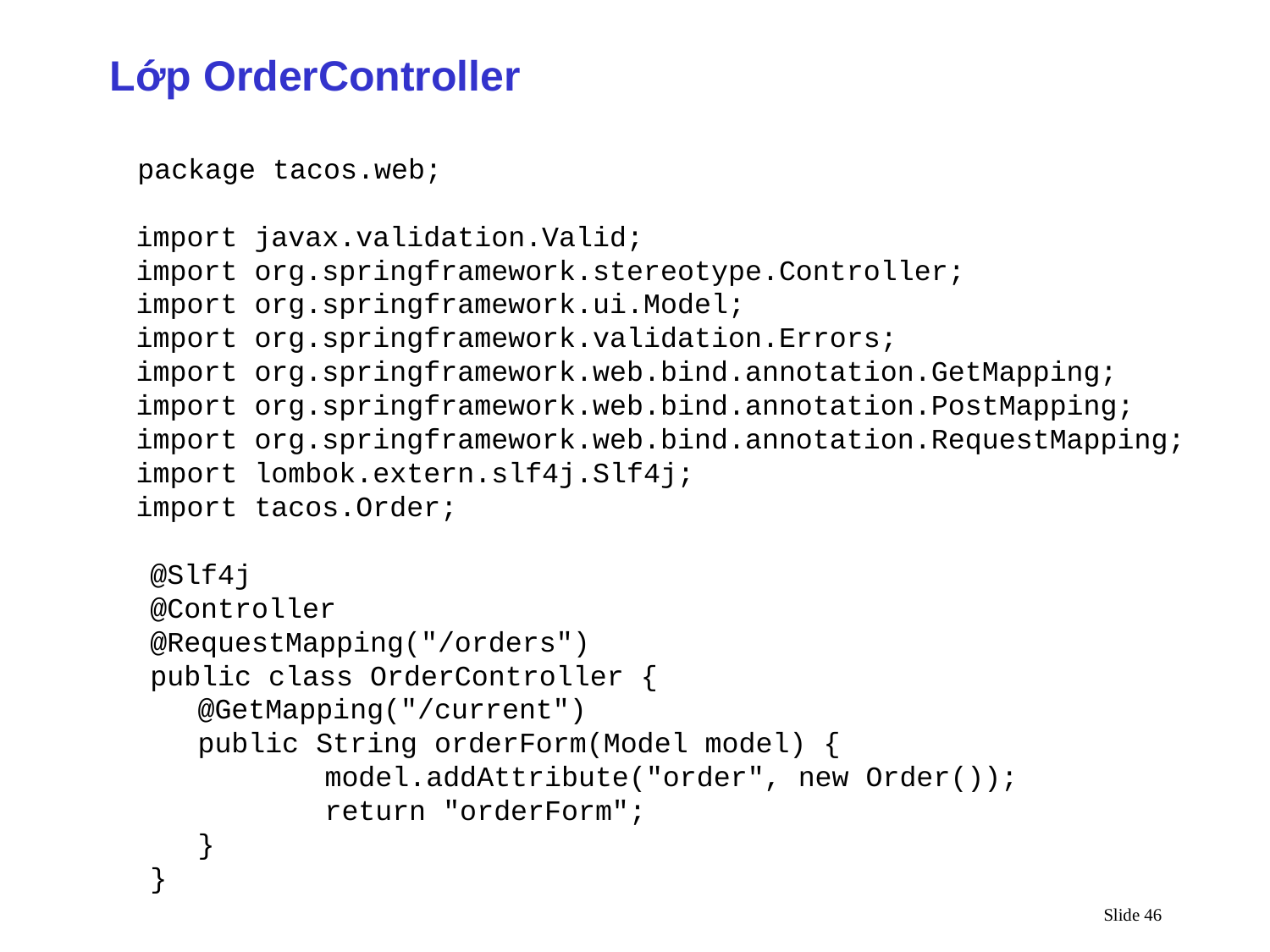

Lớp OrderController
   package tacos.web;

import javax.validation.Valid;
import org.springframework.stereotype.Controller;
import org.springframework.ui.Model;
import org.springframework.validation.Errors;
import org.springframework.web.bind.annotation.GetMapping;
import org.springframework.web.bind.annotation.PostMapping;
import org.springframework.web.bind.annotation.RequestMapping;
import lombok.extern.slf4j.Slf4j;
import tacos.Order;

@Slf4j
@Controller
@RequestMapping("/orders")
public class OrderController {
	@GetMapping("/current")
	public String orderForm(Model model) {
		model.addAttribute("order", new Order());
		return "orderForm";
	}
}

Slide 46